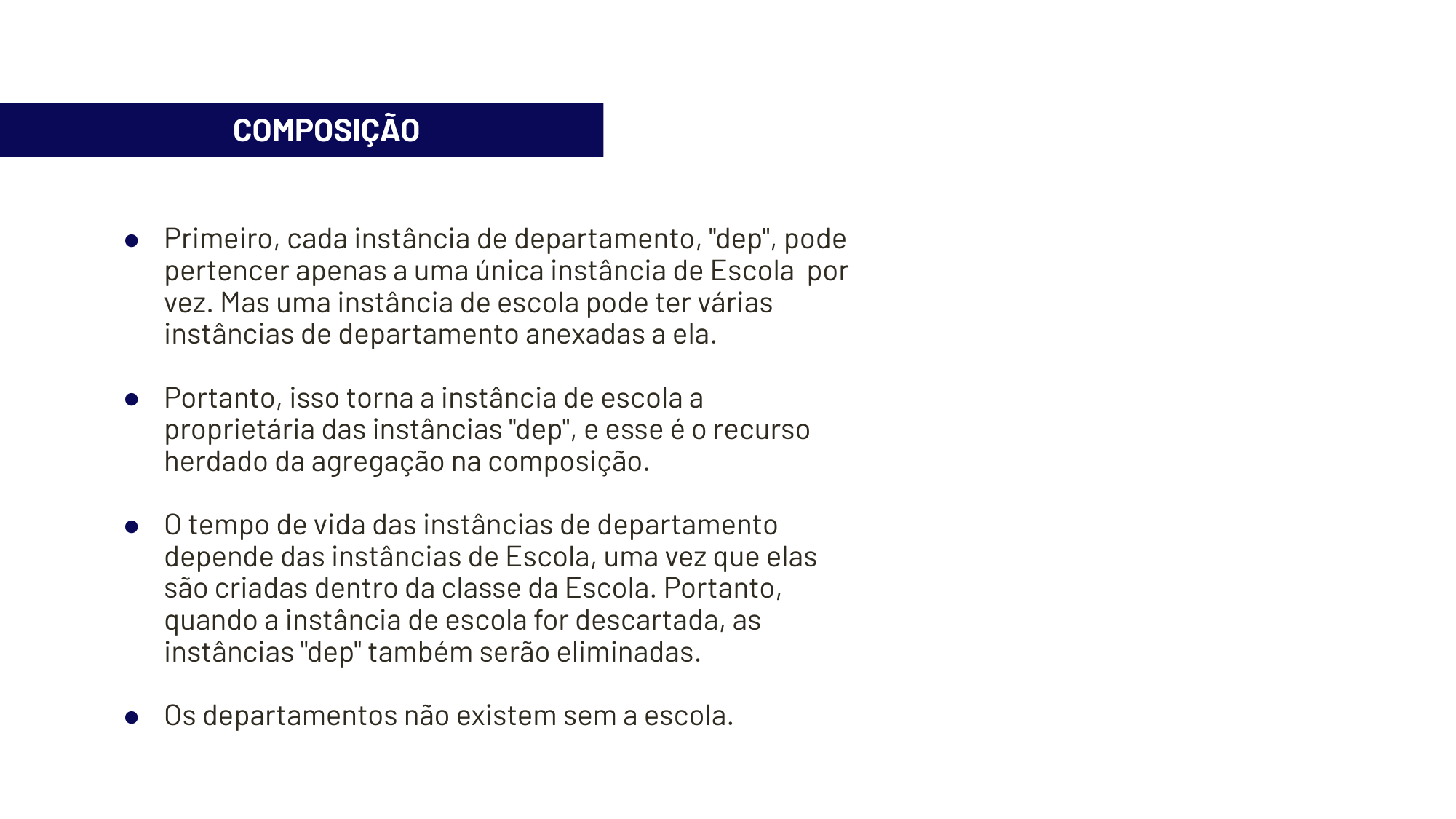

COMPOSIÇÃO
Primeiro, cada instância de departamento, "dep", pode pertencer apenas a uma única instância de Escola  por vez. Mas uma instância de escola pode ter várias instâncias de departamento anexadas a ela.

Portanto, isso torna a instância de escola a proprietária das instâncias "dep", e esse é o recurso herdado da agregação na composição.

O tempo de vida das instâncias de departamento depende das instâncias de Escola, uma vez que elas são criadas dentro da classe da Escola. Portanto, quando a instância de escola for descartada, as instâncias "dep" também serão eliminadas.

Os departamentos não existem sem a escola.